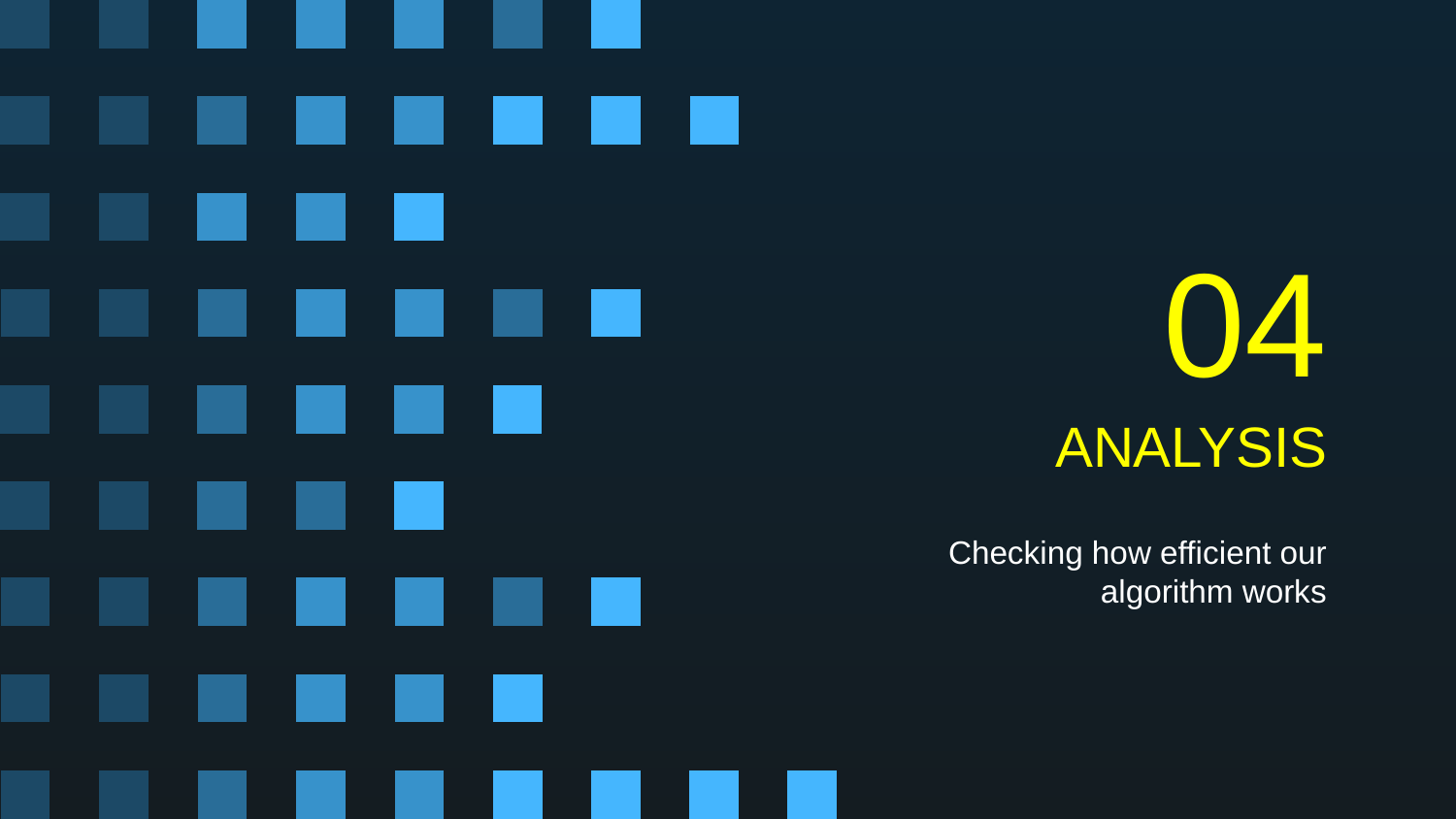

04
# ANALYSIS
Checking how efficient our algorithm works